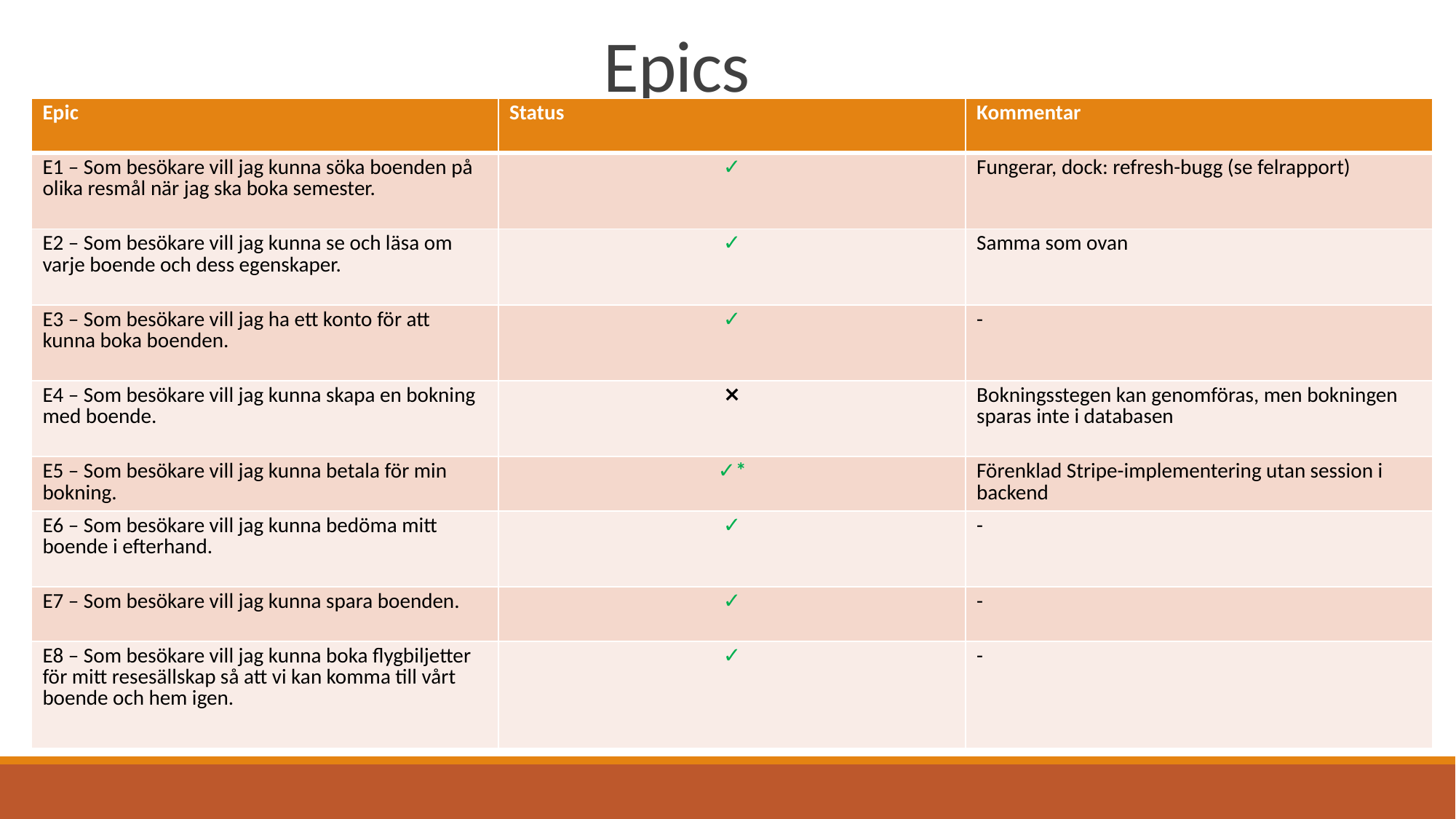

# Epics
| Epic | Status | Kommentar |
| --- | --- | --- |
| E1 – Som besökare vill jag kunna söka boenden på olika resmål när jag ska boka semester. | ✓ | Fungerar, dock: refresh-bugg (se felrapport) |
| E2 – Som besökare vill jag kunna se och läsa om varje boende och dess egenskaper. | ✓ | Samma som ovan |
| E3 – Som besökare vill jag ha ett konto för att kunna boka boenden. | ✓ | - |
| E4 – Som besökare vill jag kunna skapa en bokning med boende. | ❌ | Bokningsstegen kan genomföras, men bokningen sparas inte i databasen |
| E5 – Som besökare vill jag kunna betala för min bokning. | ✓\* | Förenklad Stripe-implementering utan session i backend |
| E6 – Som besökare vill jag kunna bedöma mitt boende i efterhand. | ✓ | - |
| E7 – Som besökare vill jag kunna spara boenden. | ✓ | - |
| E8 – Som besökare vill jag kunna boka flygbiljetter för mitt resesällskap så att vi kan komma till vårt boende och hem igen. | ✓ | - |